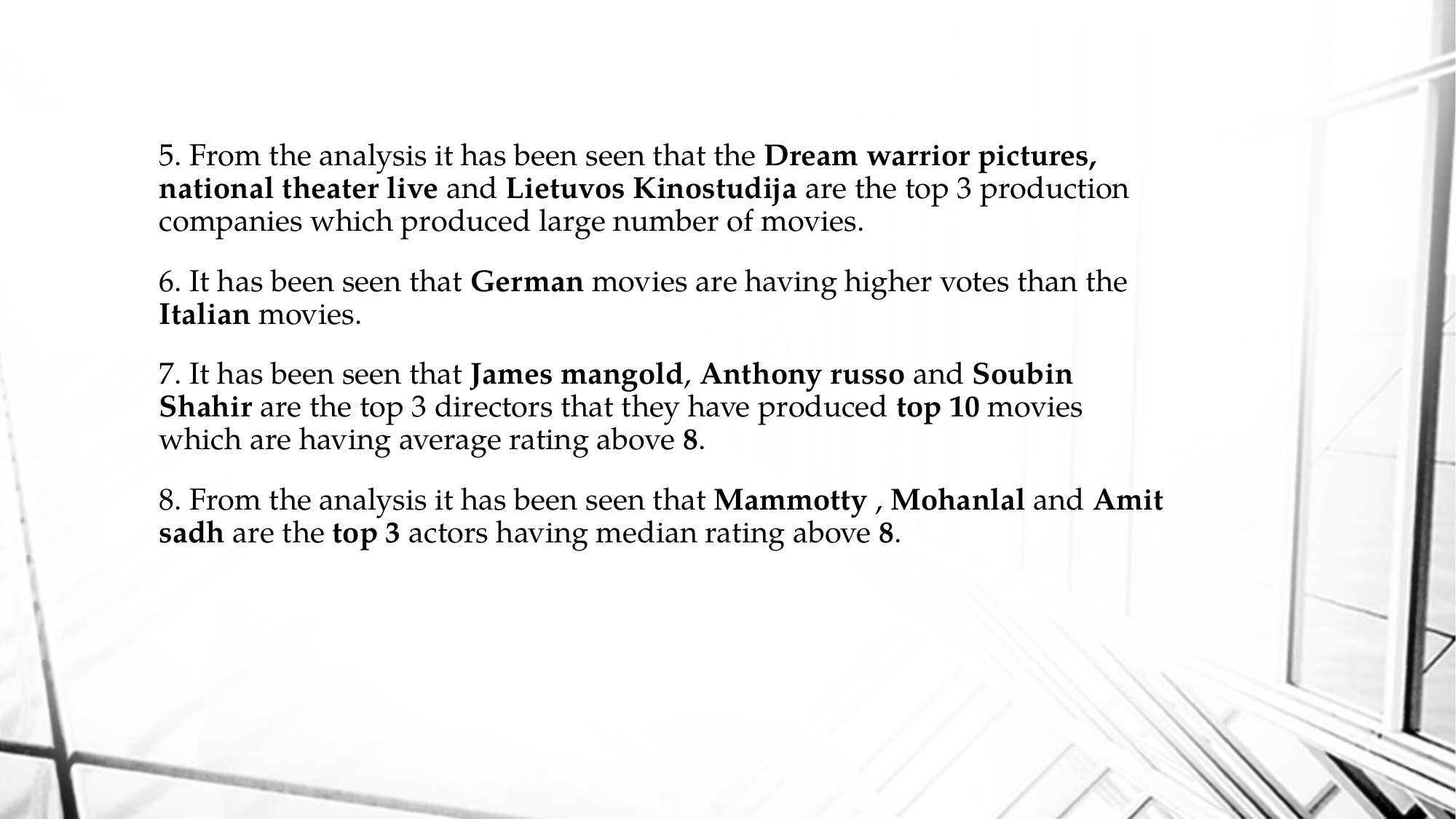

5. From the analysis it has been seen that the Dream warrior pictures, national theater live and Lietuvos Kinostudija are the top 3 production companies which produced large number of movies.
6. It has been seen that German movies are having higher votes than the Italian movies.
7. It has been seen that James mangold, Anthony russo and Soubin Shahir are the top 3 directors that they have produced top 10 movies which are having average rating above 8.
8. From the analysis it has been seen that Mammotty , Mohanlal and Amit sadh are the top 3 actors having median rating above 8.